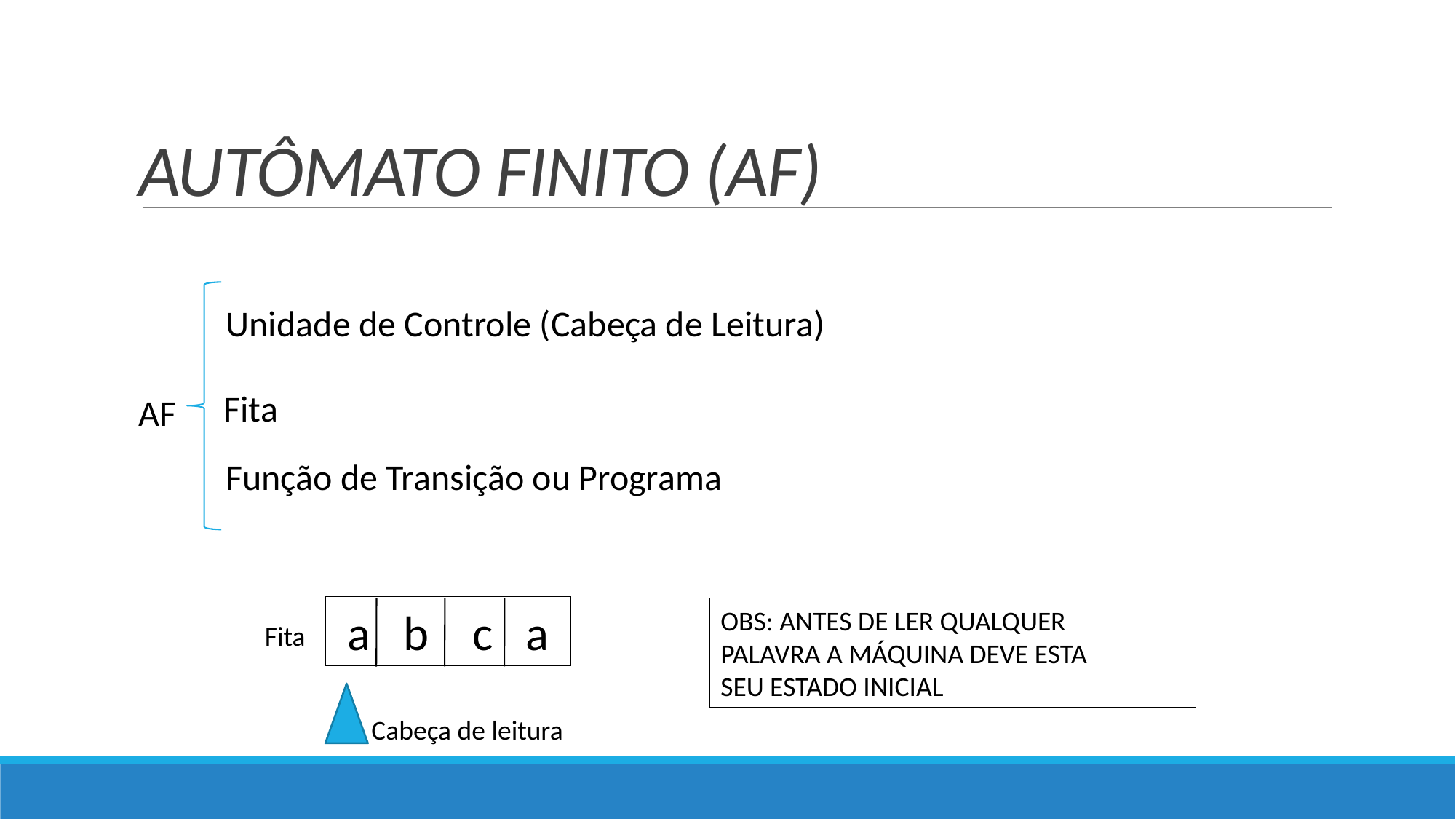

# AUTÔMATO FINITO (AF)

Unidade de Controle (Cabeça de Leitura)
Fita
AF
Função de Transição ou Programa
 a   b    c   a
Fita

Cabeça de leitura
OBS: ANTES DE LER QUALQUER
PALAVRA A MÁQUINA DEVE ESTA
SEU ESTADO INICIAL